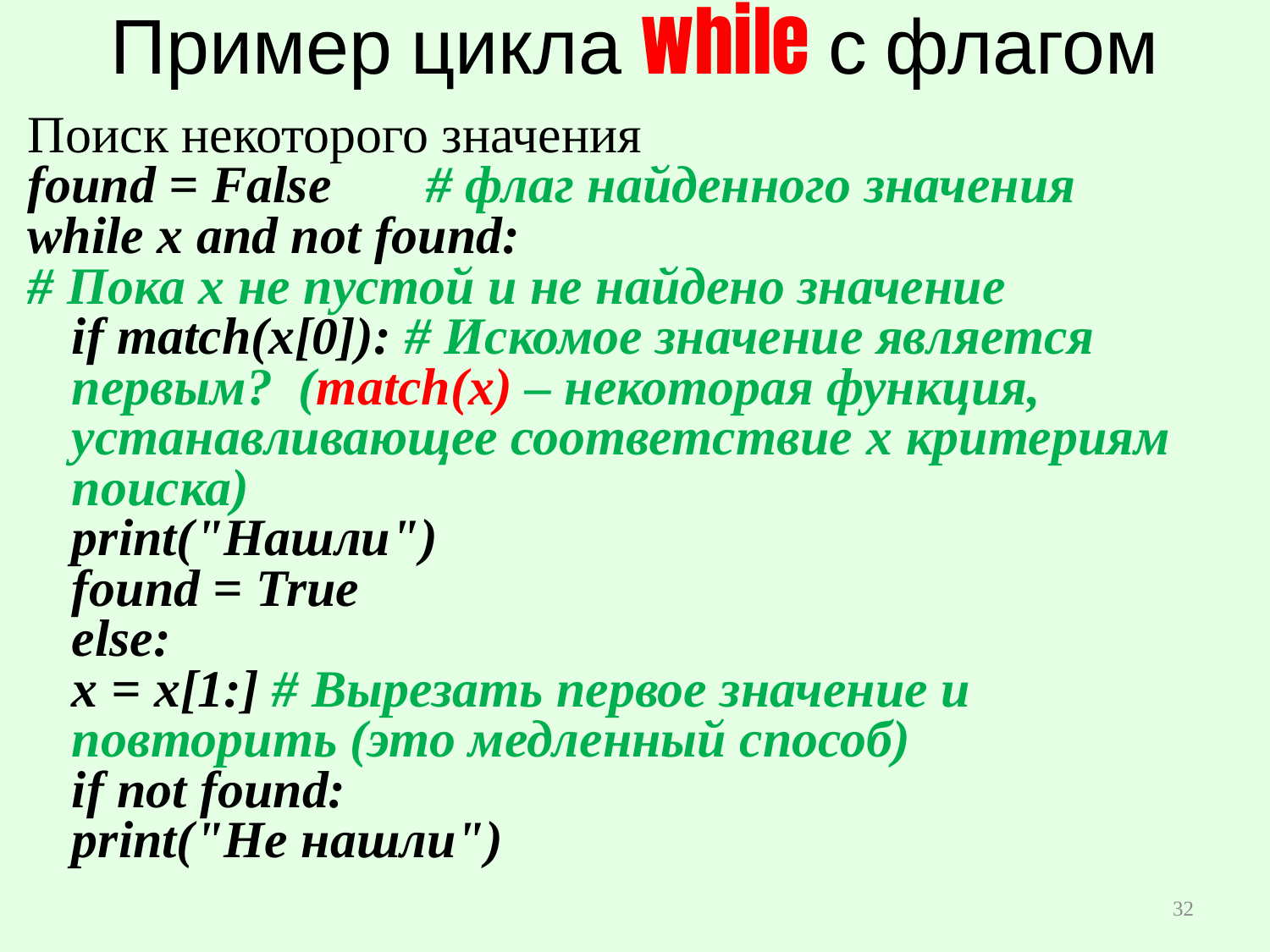

# Пример цикла while с флагом
Поиск некоторого значения
found = False 	# флаг найденного значения
while x and not found:
# Пока х не пустой и не найдено значение
	if match(x[0]): # Искомое значение является первым?  (match(x) – некоторая функция, устанавливающее соответствие x критериям поиска)
		print("Нашли")
		found = True
	else:
		x = x[1:] # Вырезать первое значение и повторить (это медленный способ)
	if not found:
		print("Не нашли")
32